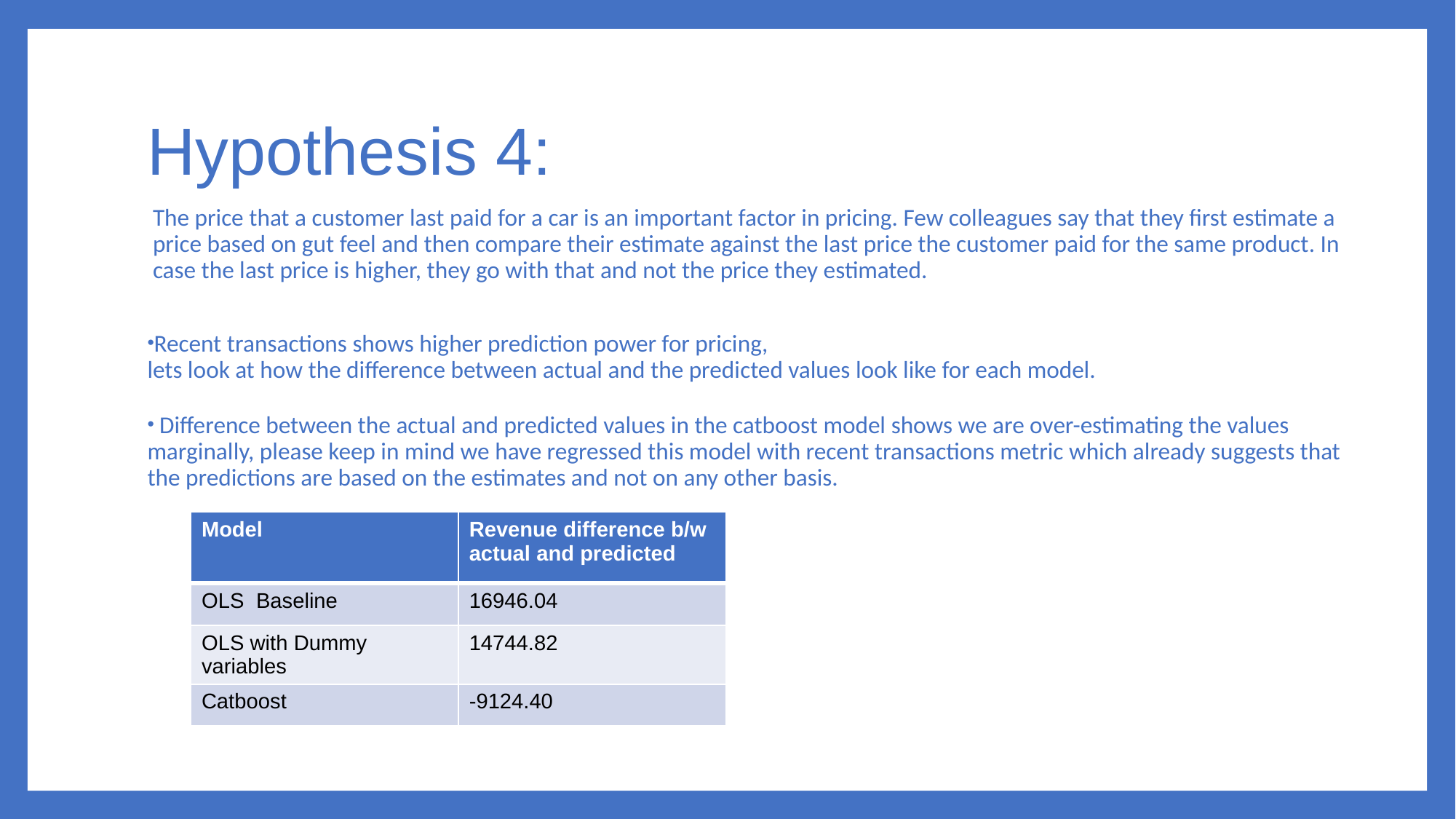

# Hypothesis 4:
The price that a customer last paid for a car is an important factor in pricing. Few colleagues say that they first estimate a price based on gut feel and then compare their estimate against the last price the customer paid for the same product. In case the last price is higher, they go with that and not the price they estimated.

Recent transactions shows higher prediction power for pricing,
lets look at how the difference between actual and the predicted values look like for each model.

 Difference between the actual and predicted values in the catboost model shows we are over-estimating the values marginally, please keep in mind we have regressed this model with recent transactions metric which already suggests that the predictions are based on the estimates and not on any other basis.
| Model | Revenue difference b/w actual and predicted |
| --- | --- |
| OLS Baseline | 16946.04 |
| OLS with Dummy variables | 14744.82 |
| Catboost | -9124.40 |